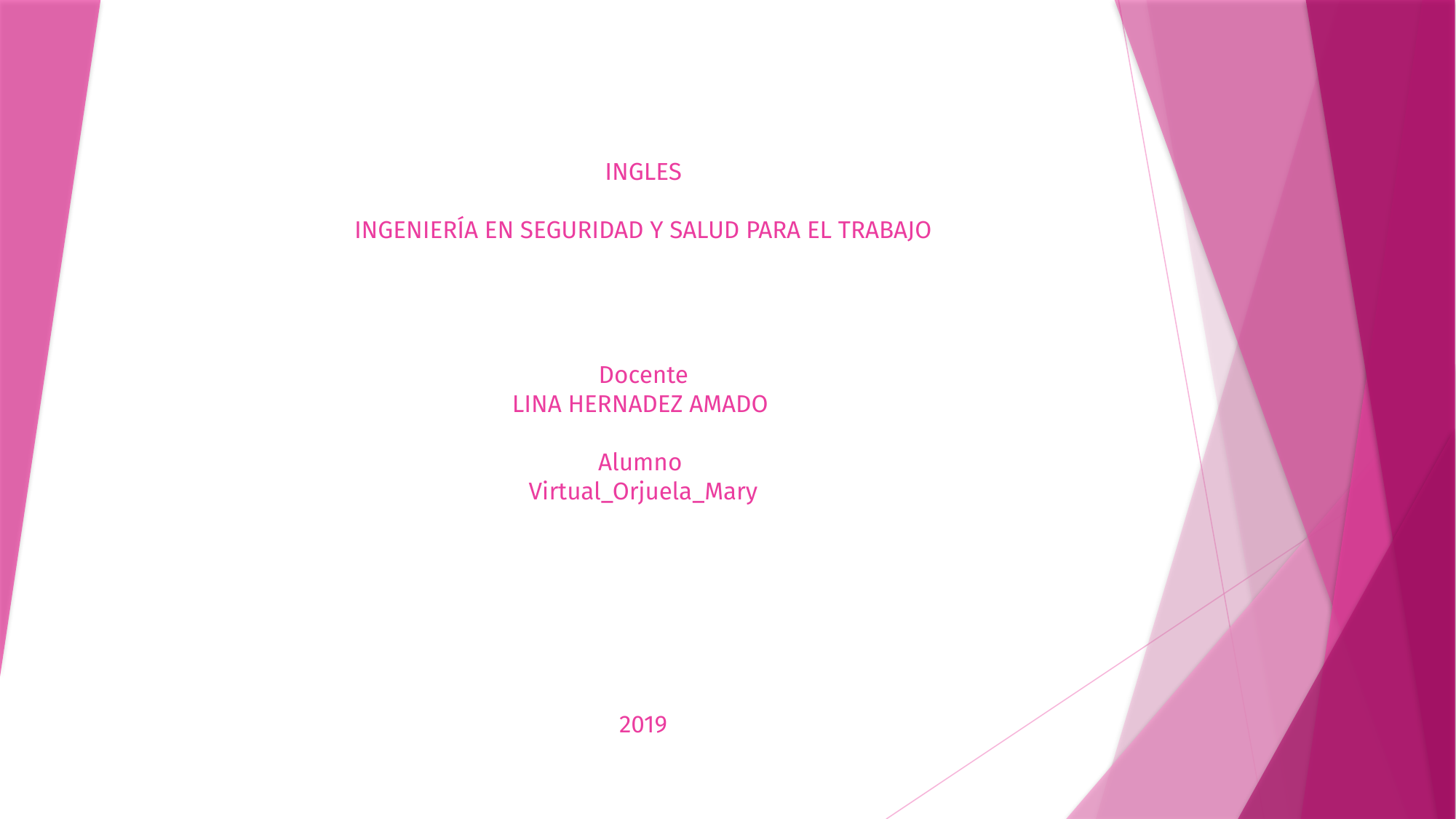

# INGLES   INGENIERÍA EN SEGURIDAD Y SALUD PARA EL TRABAJO   Docente LINA HERNADEZ AMADO Alumno Virtual_Orjuela_Mary            2019